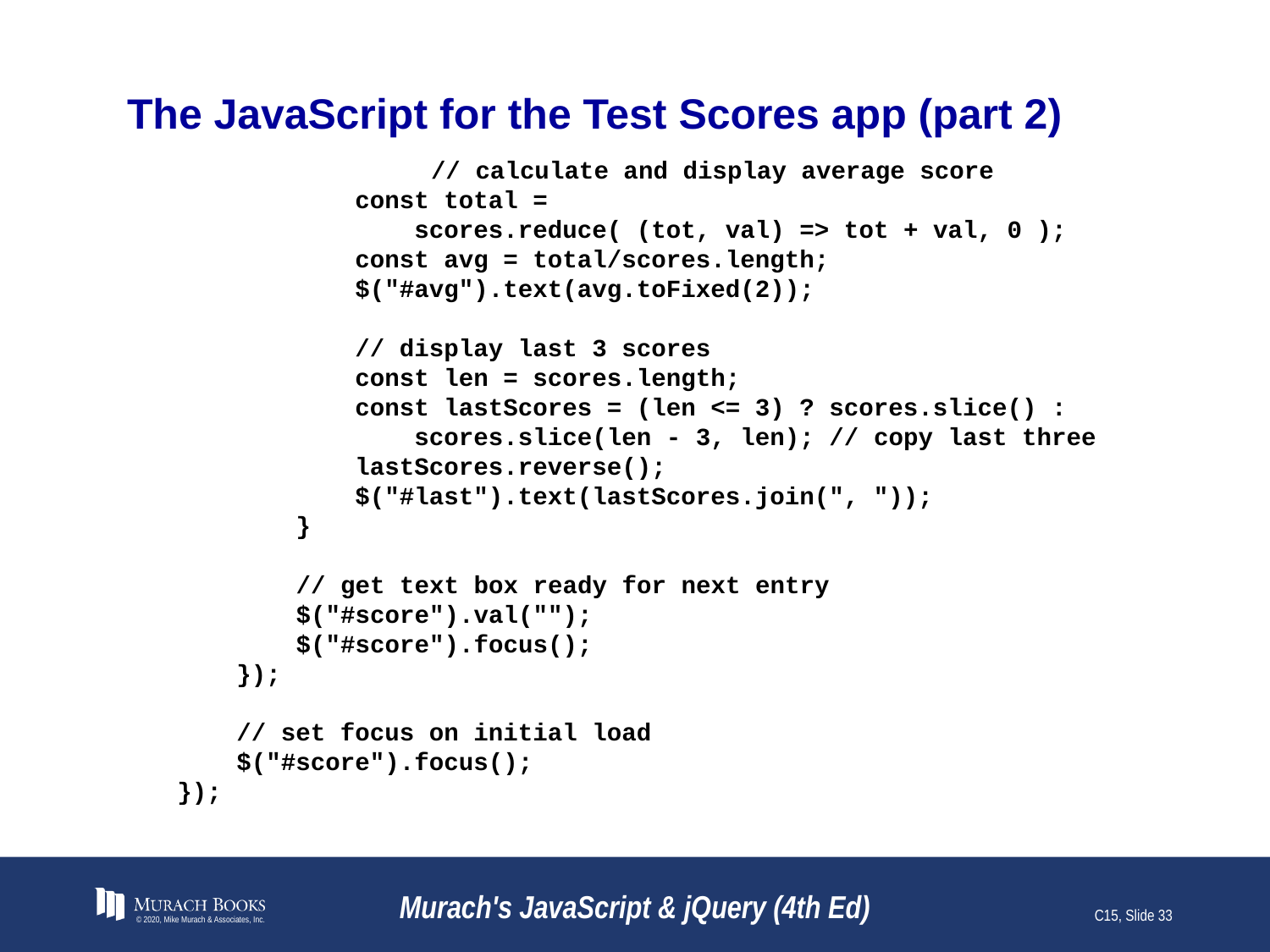

# The JavaScript for the Test Scores app (part 2)
 		// calculate and display average score
            const total =
                scores.reduce( (tot, val) => tot + val, 0 );
            const avg = total/scores.length;
            $("#avg").text(avg.toFixed(2));

            // display last 3 scores
            const len = scores.length;
            const lastScores = (len <= 3) ? scores.slice() :
                scores.slice(len - 3, len); // copy last three
            lastScores.reverse();
            $("#last").text(lastScores.join(", "));
        }

        // get text box ready for next entry
        $("#score").val("");
        $("#score").focus();
    });

    // set focus on initial load
    $("#score").focus();
});
© 2020, Mike Murach & Associates, Inc.
Murach's JavaScript & jQuery (4th Ed)

C15, Slide 33